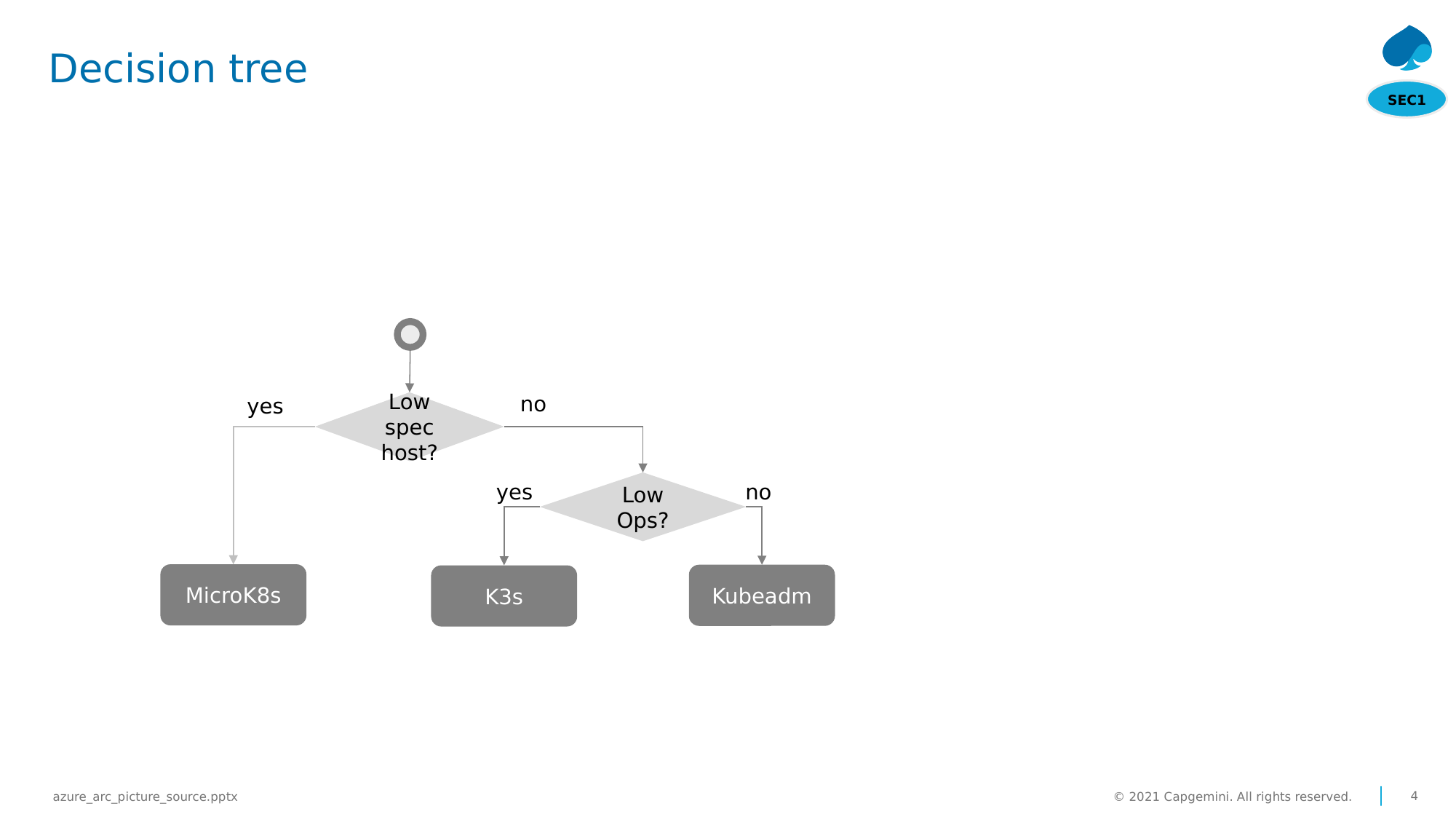

# Decision tree
SEC1

no
yes
Low spec host?
Low Ops?
yes
no
MicroK8s
Kubeadm
K3s
© 2021 Capgemini. All rights reserved.
4